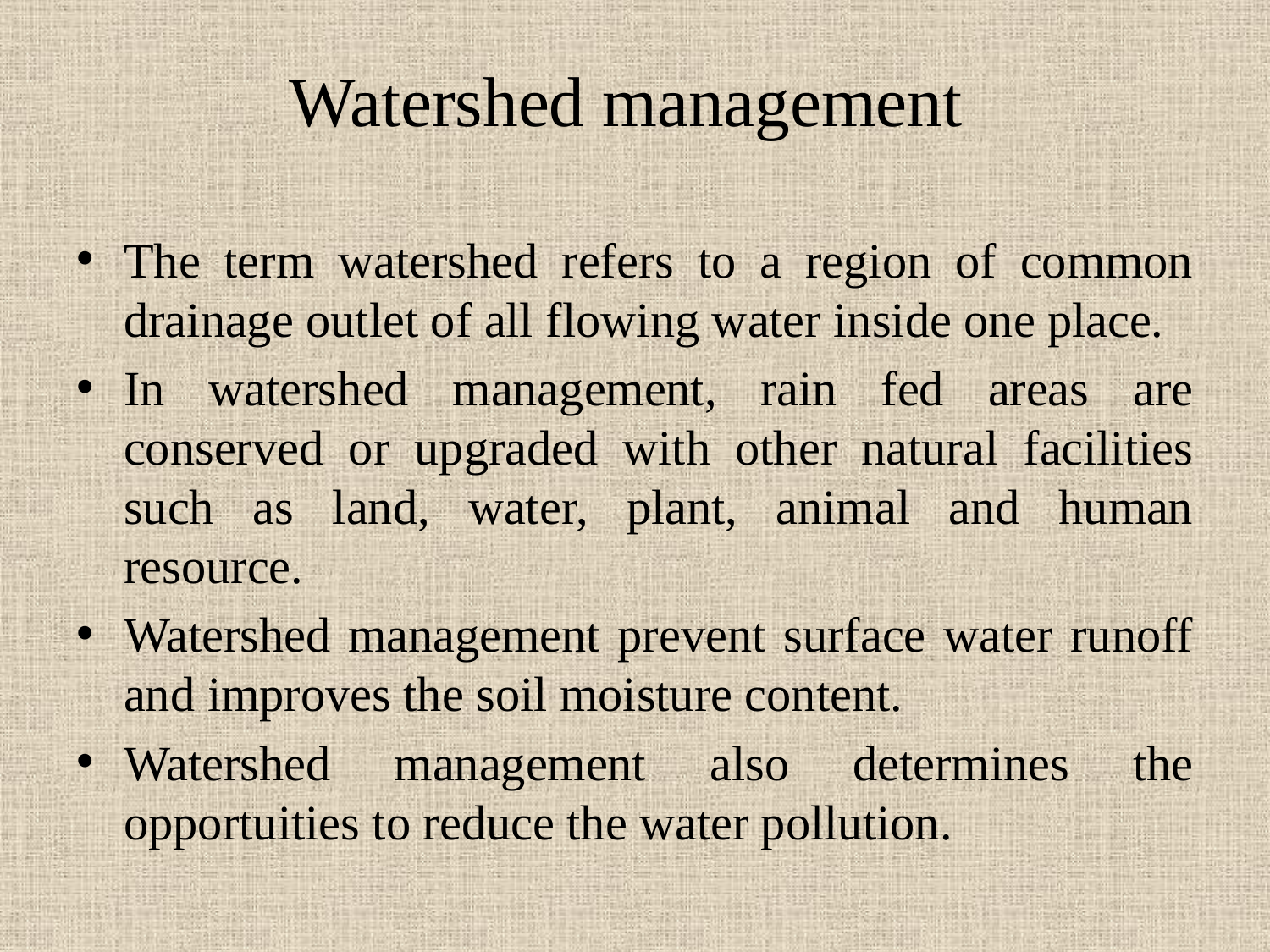

# Watershed management
The term watershed refers to a region of common drainage outlet of all flowing water inside one place.
In watershed management, rain fed areas are conserved or upgraded with other natural facilities such as land, water, plant, animal and human resource.
Watershed management prevent surface water runoff and improves the soil moisture content.
Watershed management also determines the opportuities to reduce the water pollution.